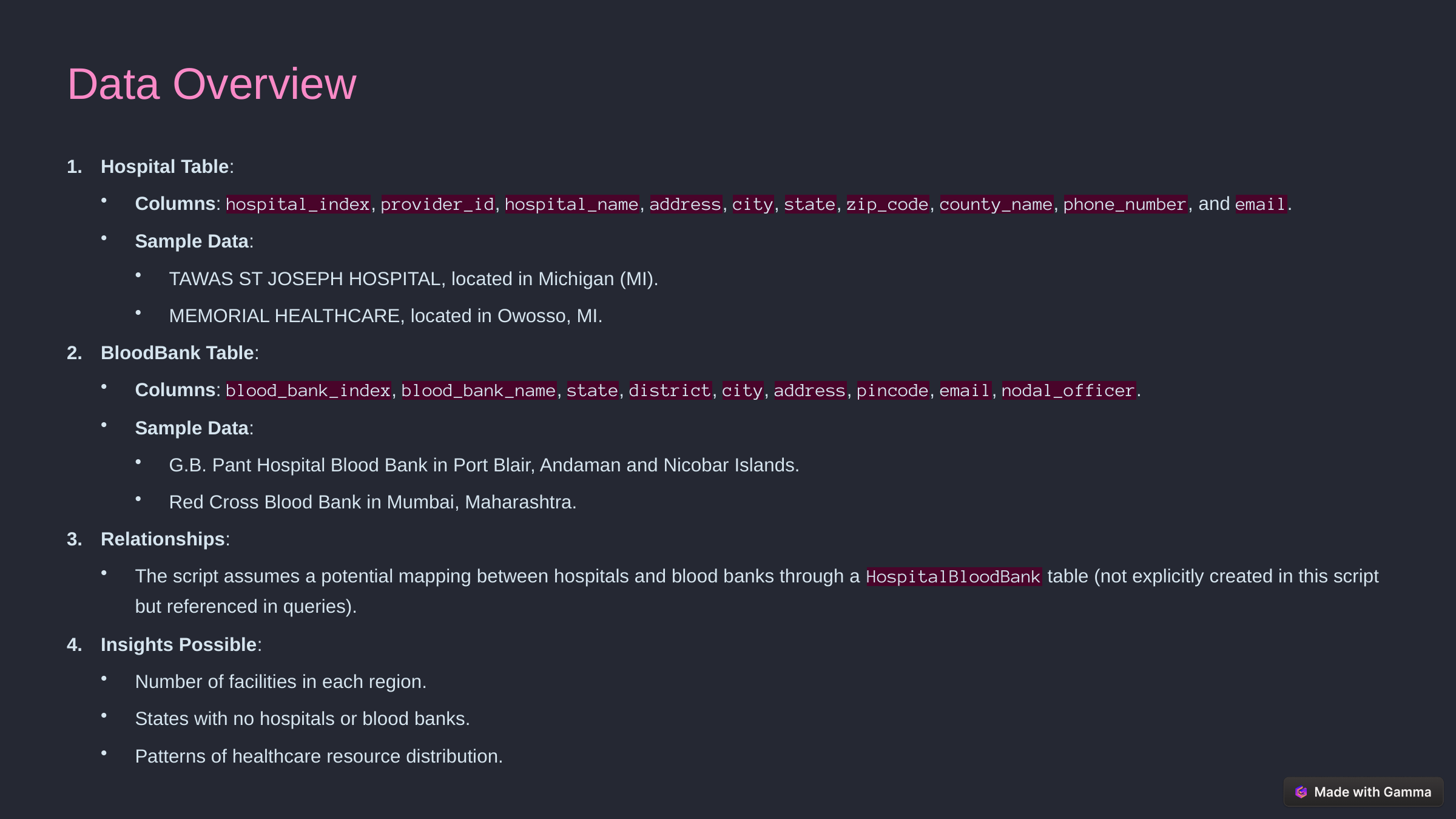

Data Overview
Hospital Table:
Columns: hospital_index, provider_id, hospital_name, address, city, state, zip_code, county_name, phone_number, and email.
Sample Data:
TAWAS ST JOSEPH HOSPITAL, located in Michigan (MI).
MEMORIAL HEALTHCARE, located in Owosso, MI.
BloodBank Table:
Columns: blood_bank_index, blood_bank_name, state, district, city, address, pincode, email, nodal_officer.
Sample Data:
G.B. Pant Hospital Blood Bank in Port Blair, Andaman and Nicobar Islands.
Red Cross Blood Bank in Mumbai, Maharashtra.
Relationships:
The script assumes a potential mapping between hospitals and blood banks through a HospitalBloodBank table (not explicitly created in this script but referenced in queries).
Insights Possible:
Number of facilities in each region.
States with no hospitals or blood banks.
Patterns of healthcare resource distribution.